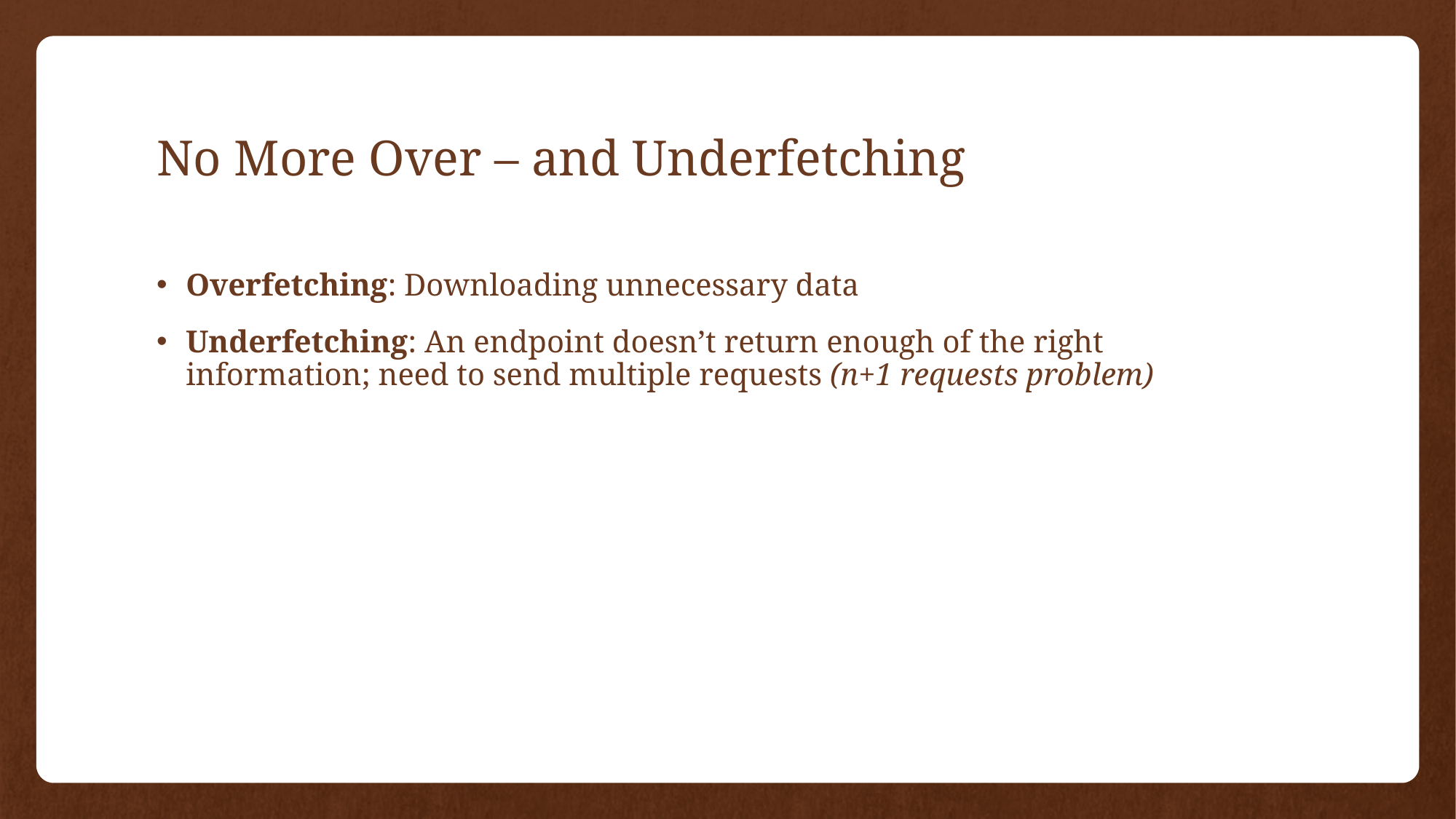

# No More Over – and Underfetching
Overfetching: Downloading unnecessary data
Underfetching: An endpoint doesn’t return enough of the right information; need to send multiple requests (n+1 requests problem)